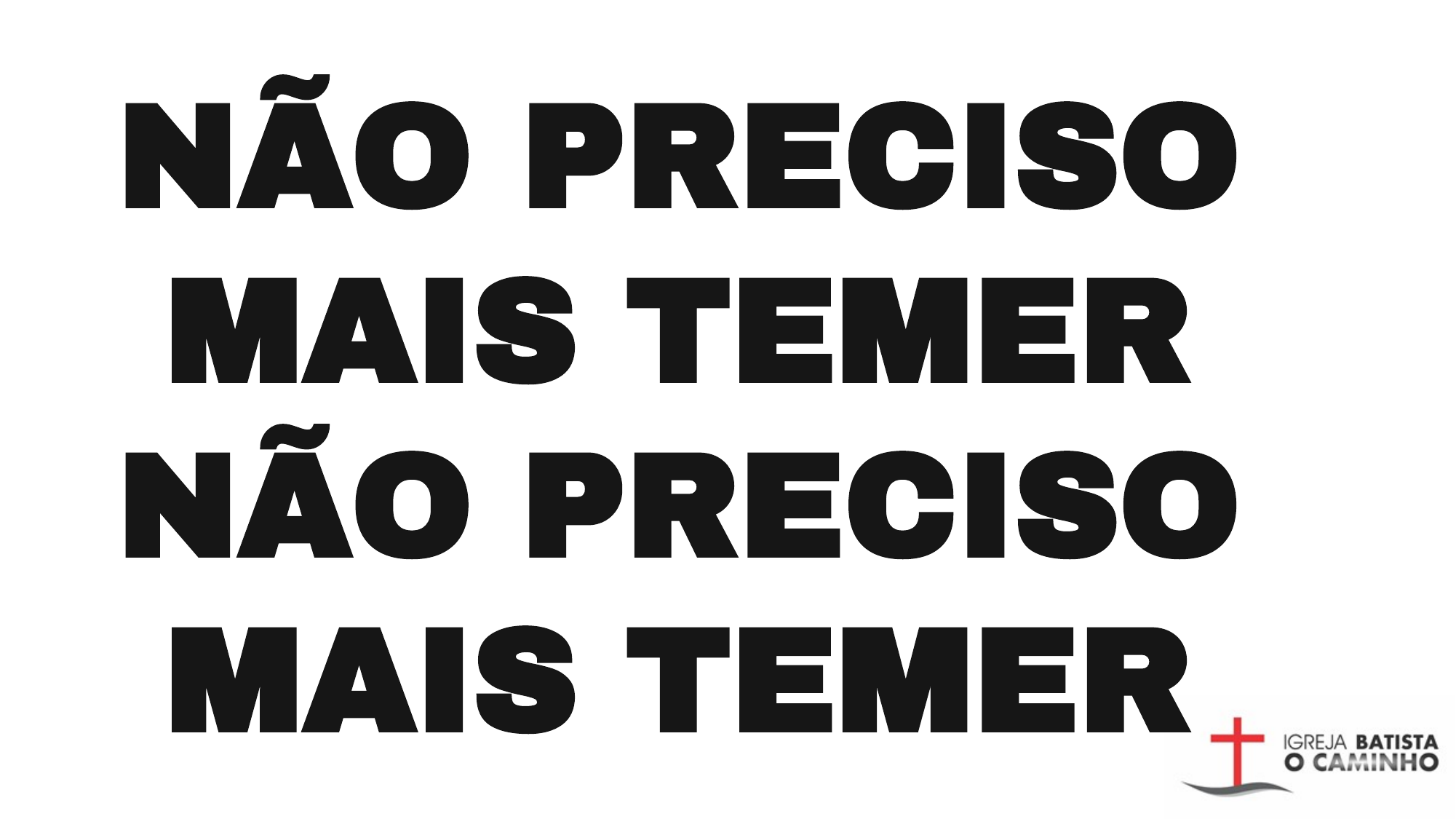

# NÃO PRECISO MAIS TEMER NÃO PRECISO MAIS TEMER